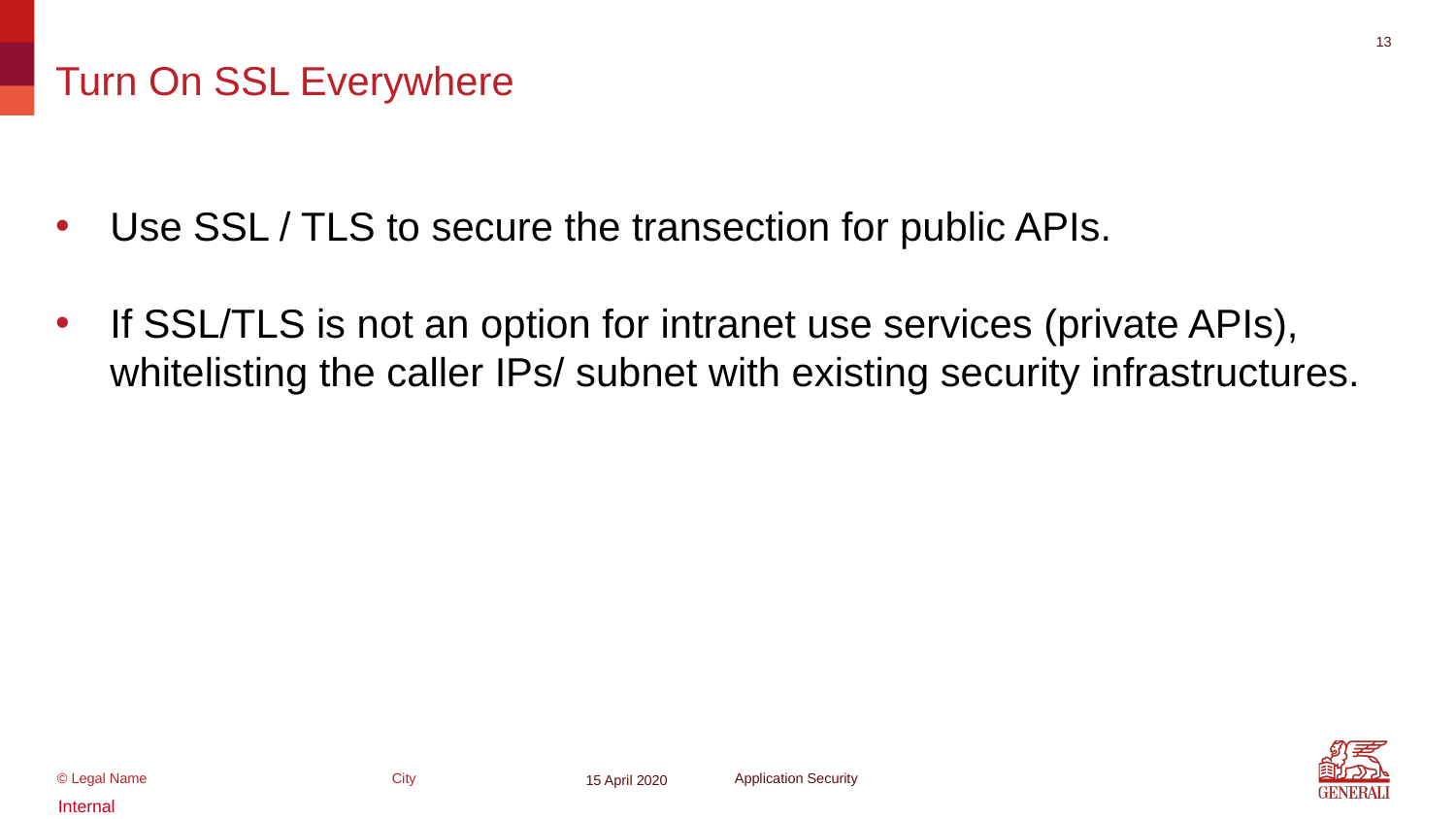

13
# Turn On SSL Everywhere

Use SSL / TLS to secure the transection for public APIs.

If SSL/TLS is not an option for intranet use services (private APIs), whitelisting the caller IPs/ subnet with existing security infrastructures.
15 April 2020
Application Security